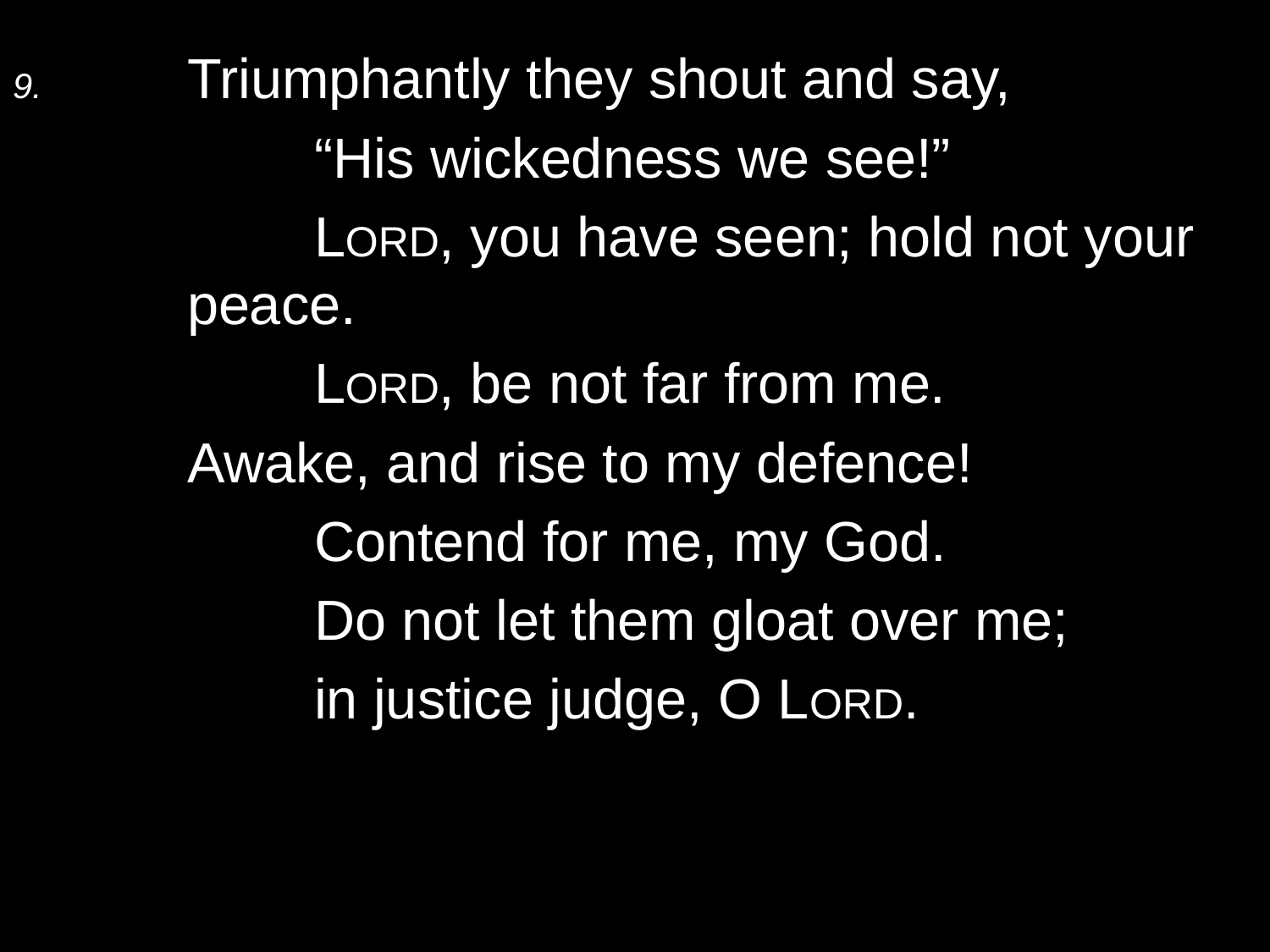

9.	Triumphantly they shout and say,
		“His wickedness we see!”
		Lord, you have seen; hold not your peace.
		Lord, be not far from me.
	Awake, and rise to my defence!
		Contend for me, my God.
		Do not let them gloat over me;
		in justice judge, O Lord.